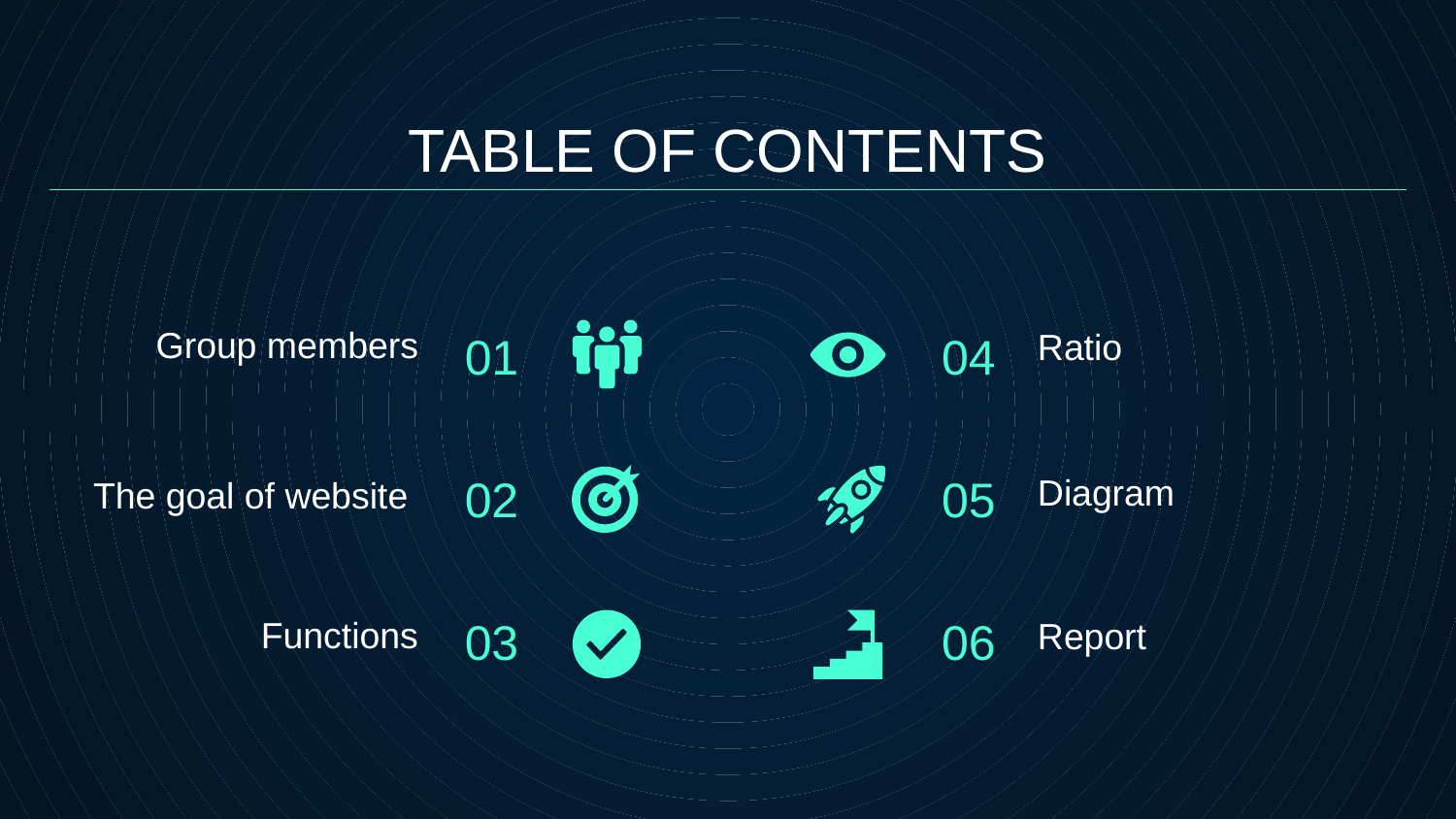

# TABLE OF CONTENTS
01
04

Group members
Ratio
02
05

Diagram
The goal of website
03
06

Report
Functions